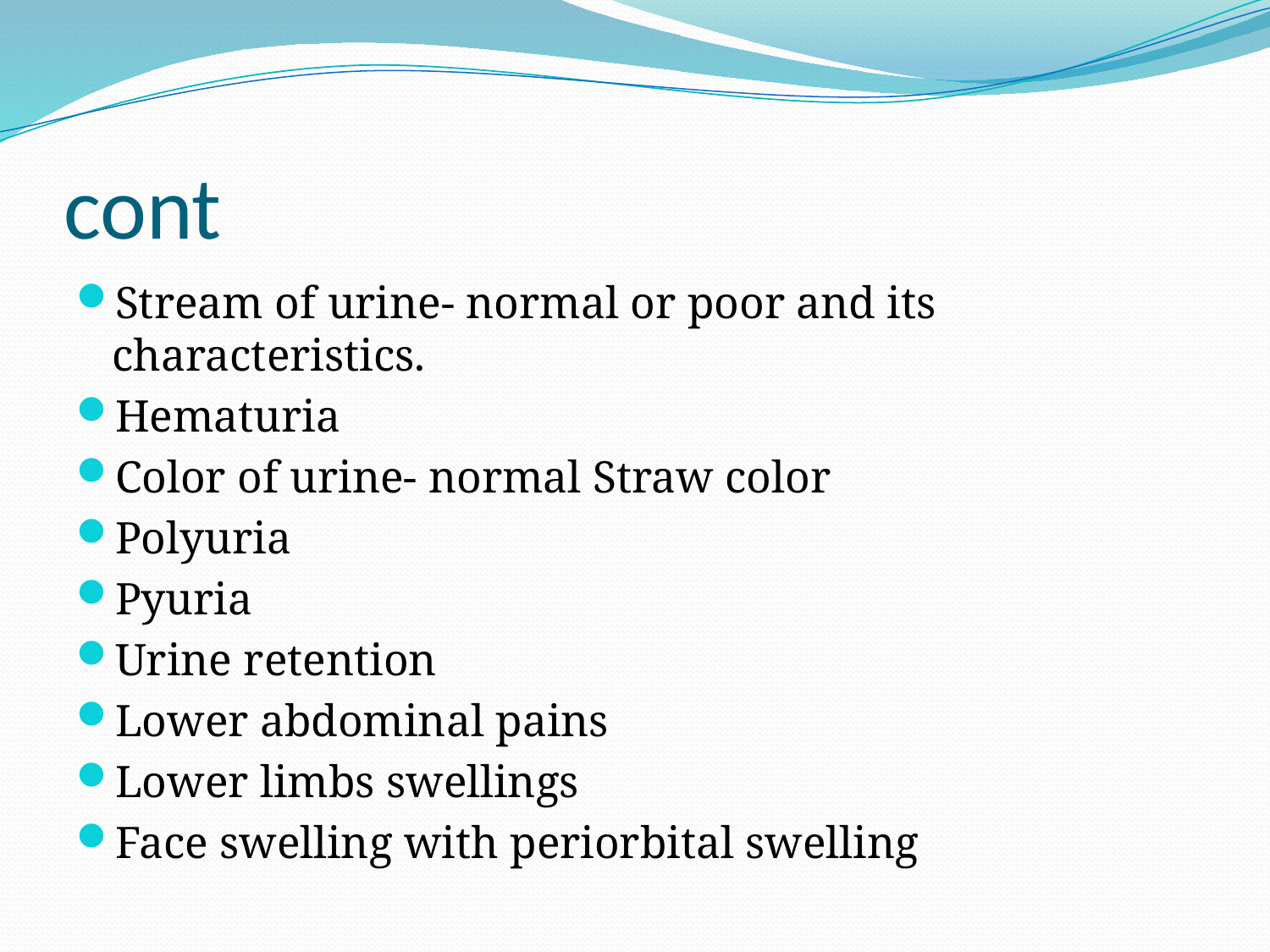

# cont
Stream of urine- normal or poor and its characteristics.
Hematuria
Color of urine- normal Straw color
Polyuria
Pyuria
Urine retention
Lower abdominal pains
Lower limbs swellings
Face swelling with periorbital swelling